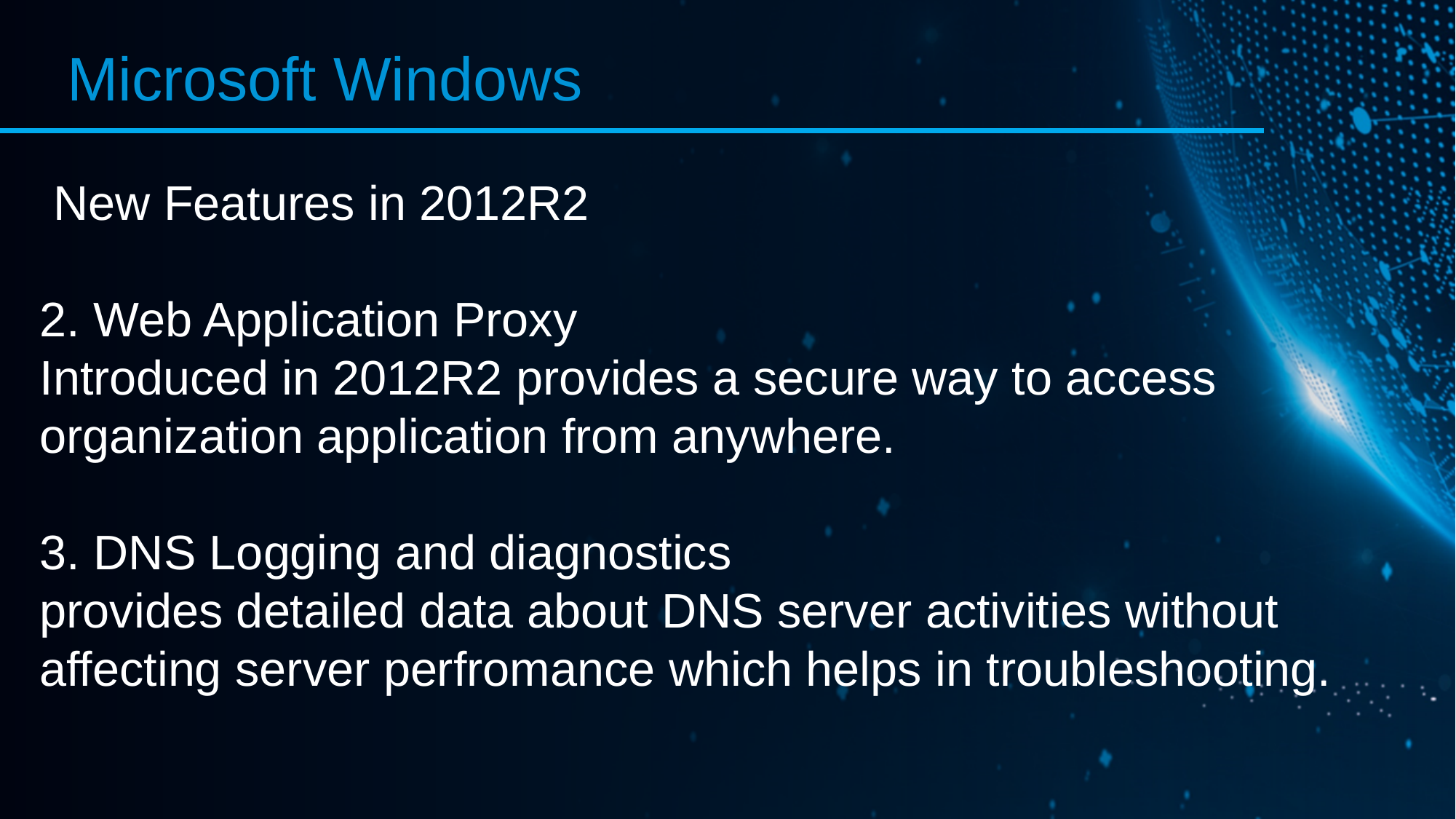

Microsoft Windows
 New Features in 2012R2

2. Web Application Proxy
Introduced in 2012R2 provides a secure way to access organization application from anywhere.

3. DNS Logging and diagnostics
provides detailed data about DNS server activities without affecting server perfromance which helps in troubleshooting.